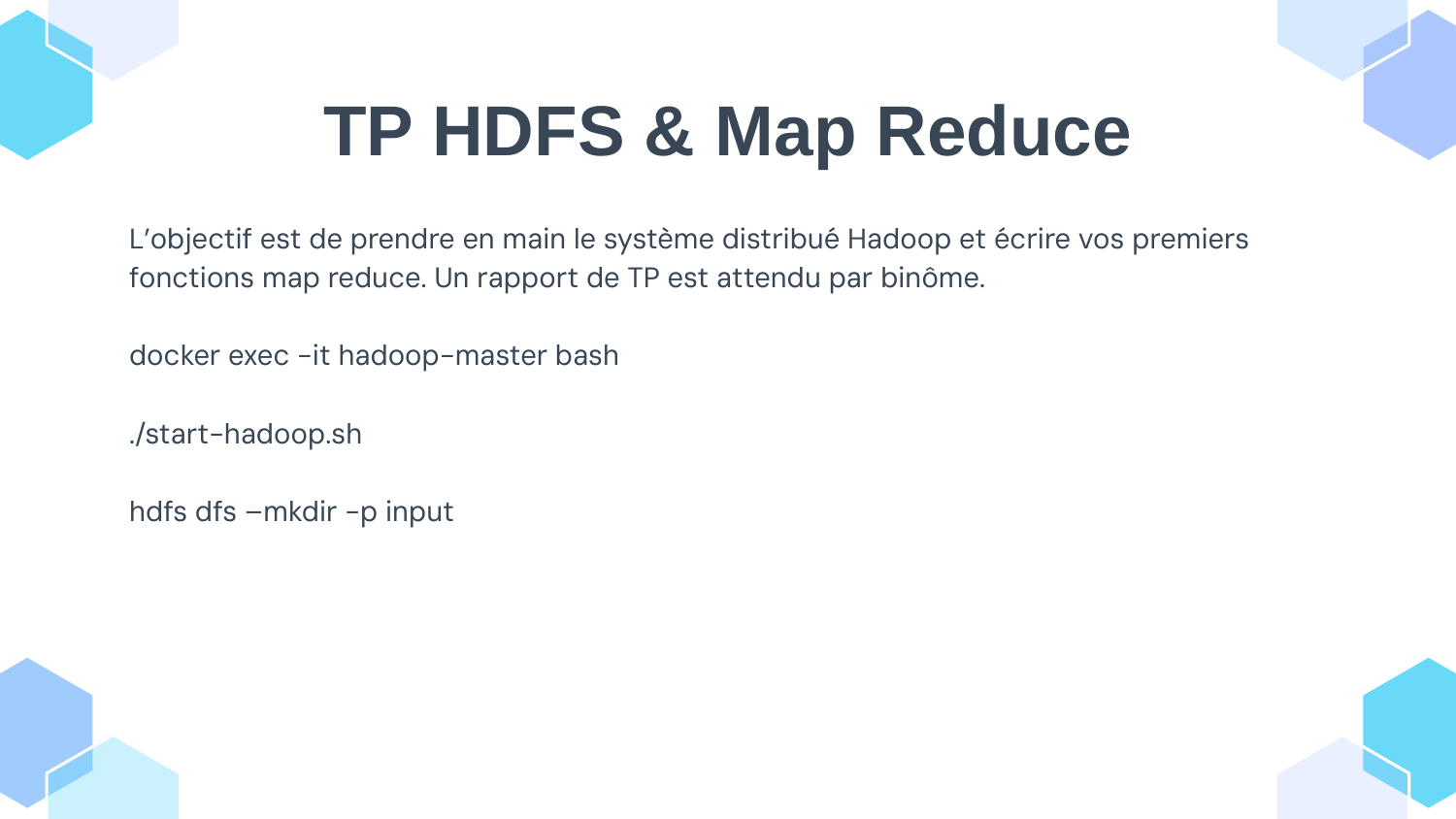

# TP HDFS & Map Reduce
L’objectif est de prendre en main le système distribué Hadoop et écrire vos premiers fonctions map reduce. Un rapport de TP est attendu par binôme.

docker exec -it hadoop-master bash

./start-hadoop.sh

hdfs dfs –mkdir -p input